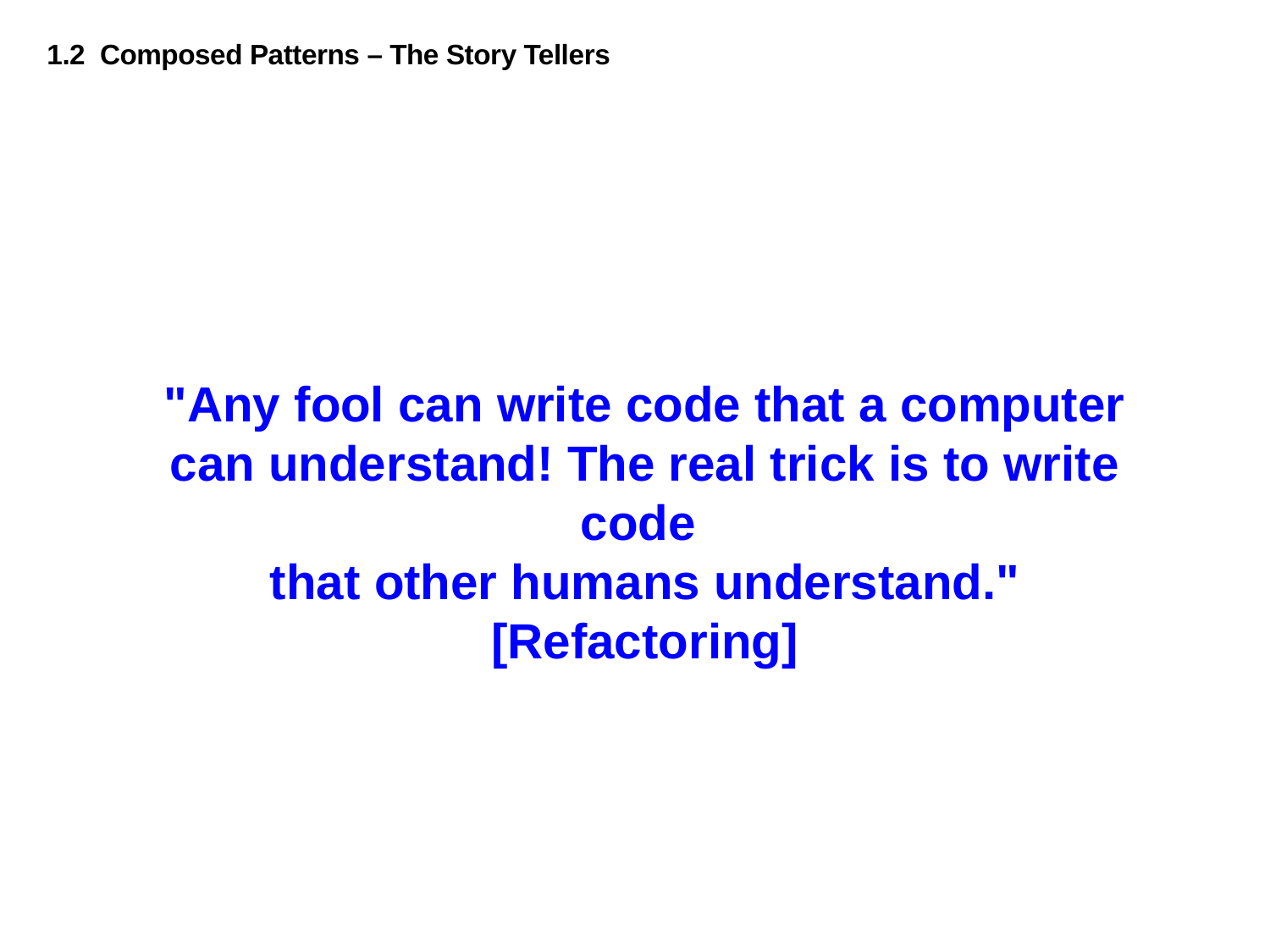

1.2  Composed Patterns – The Story Tellers
"Any fool can write code that a computer can understand! The real trick is to write code
that other humans understand." [Refactoring]